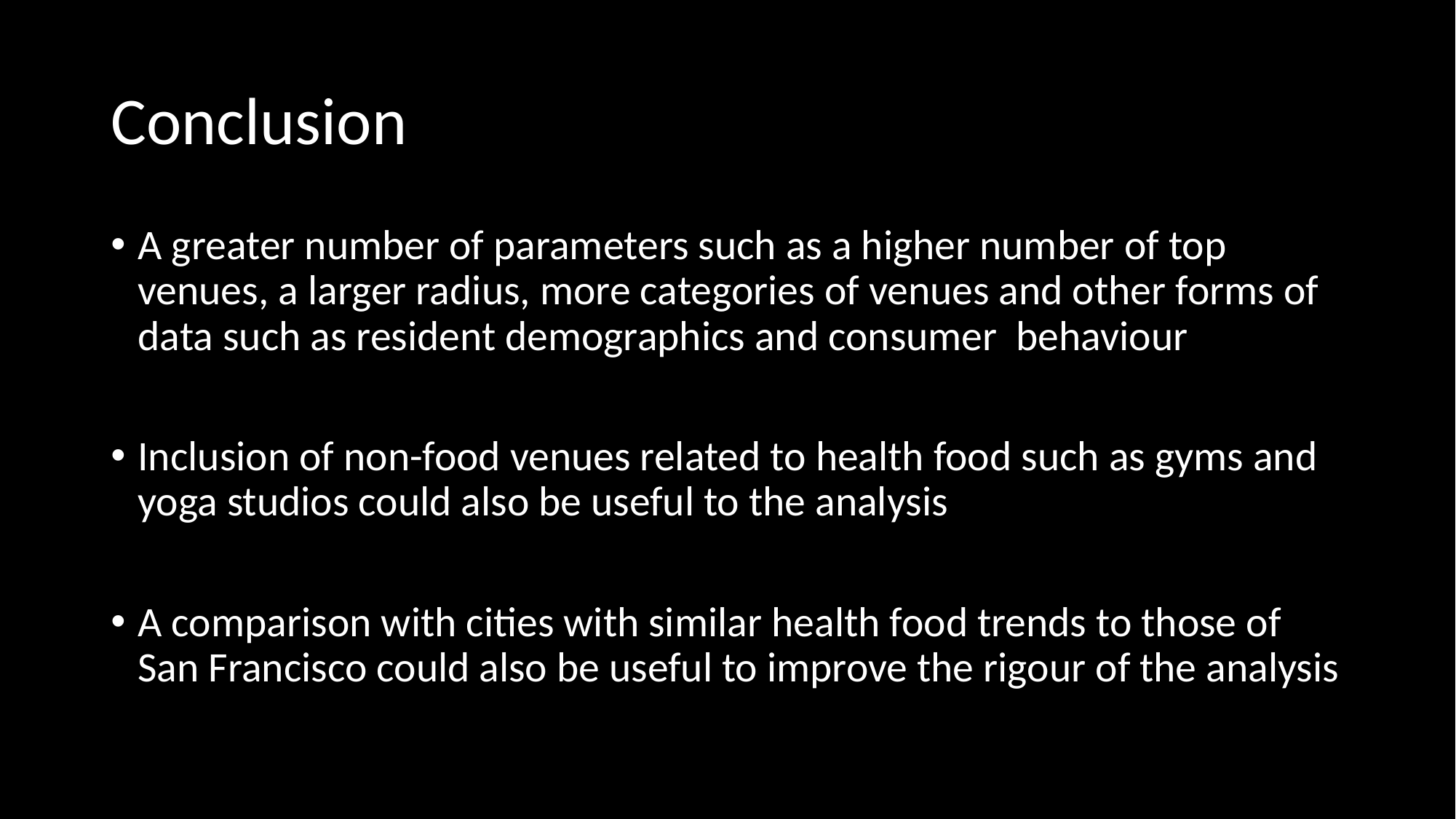

# Conclusion
A greater number of parameters such as a higher number of top venues, a larger radius, more categories of venues and other forms of data such as resident demographics and consumer  behaviour

Inclusion of non-food venues related to health food such as gyms and yoga studios could also be useful to the analysis

A comparison with cities with similar health food trends to those of San Francisco could also be useful to improve the rigour of the analysis